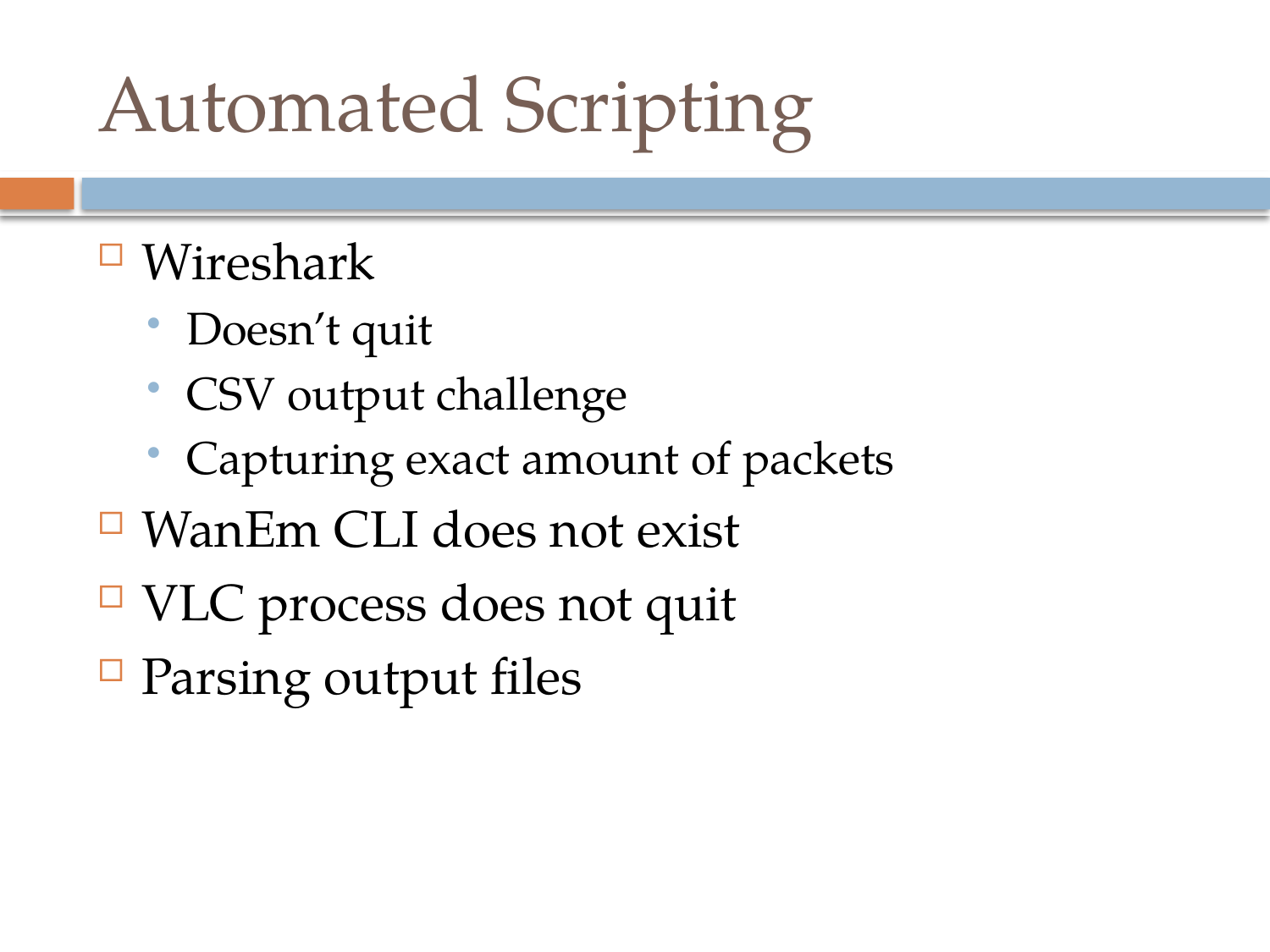

# Automated Scripting
Wireshark
Doesn’t quit
CSV output challenge
Capturing exact amount of packets
WanEm CLI does not exist
VLC process does not quit
Parsing output files